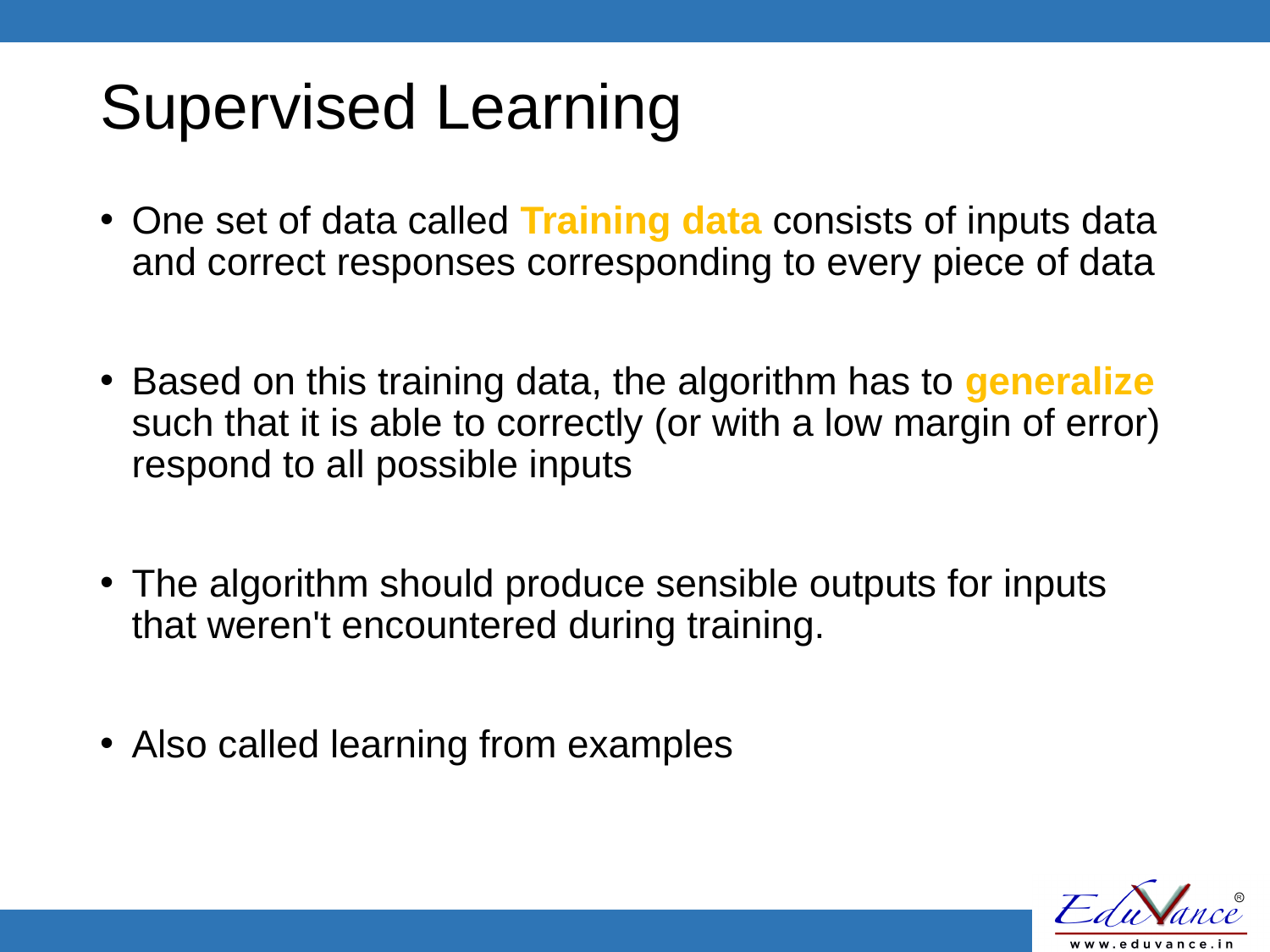

# Supervised Learning
One set of data called Training data consists of inputs data and correct responses corresponding to every piece of data

Based on this training data, the algorithm has to generalize such that it is able to correctly (or with a low margin of error) respond to all possible inputs

The algorithm should produce sensible outputs for inputs that weren't encountered during training.

Also called learning from examples